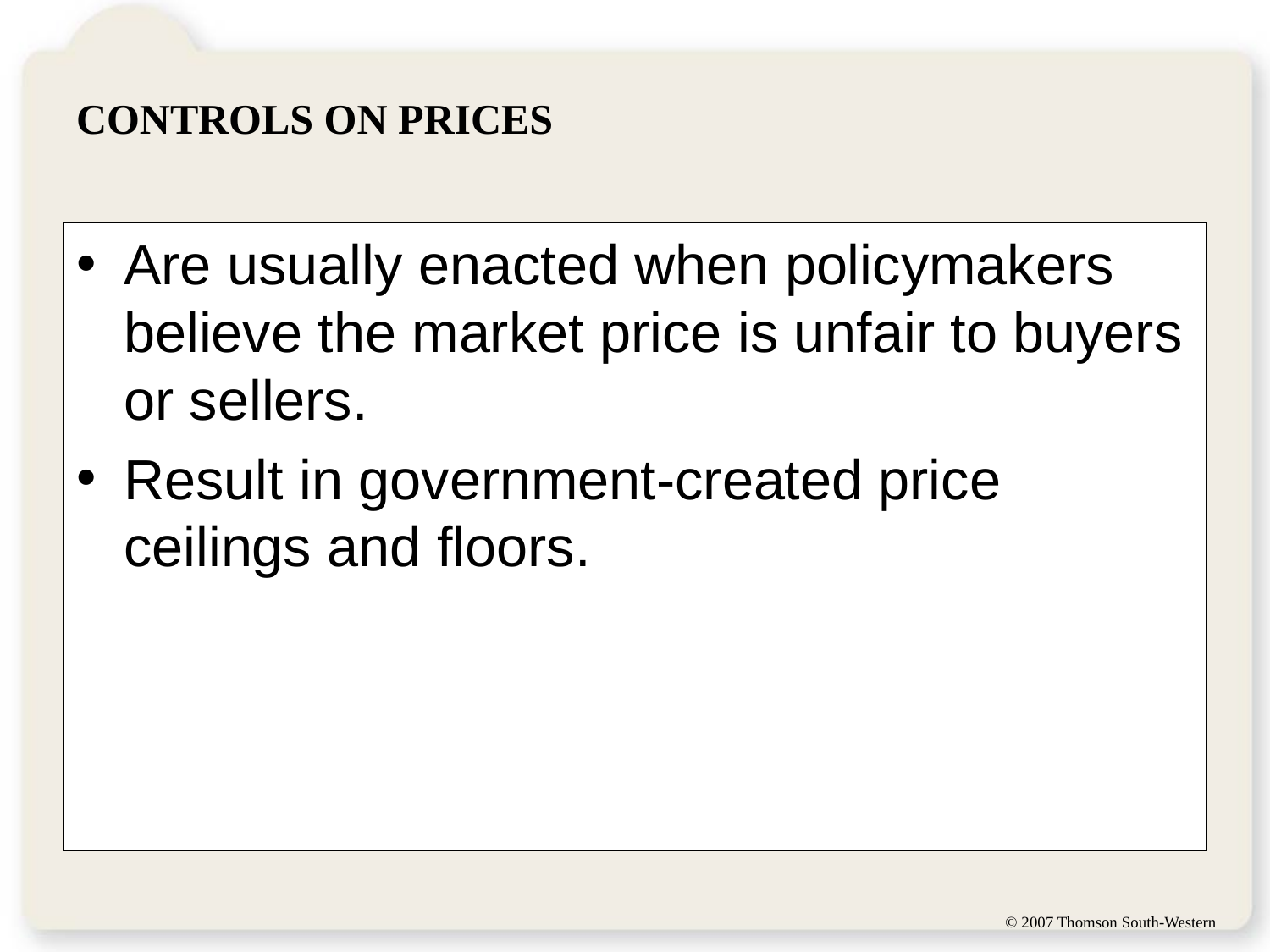

# CONTROLS ON PRICES
Are usually enacted when policymakers believe the market price is unfair to buyers or sellers.
Result in government-created price ceilings and floors.